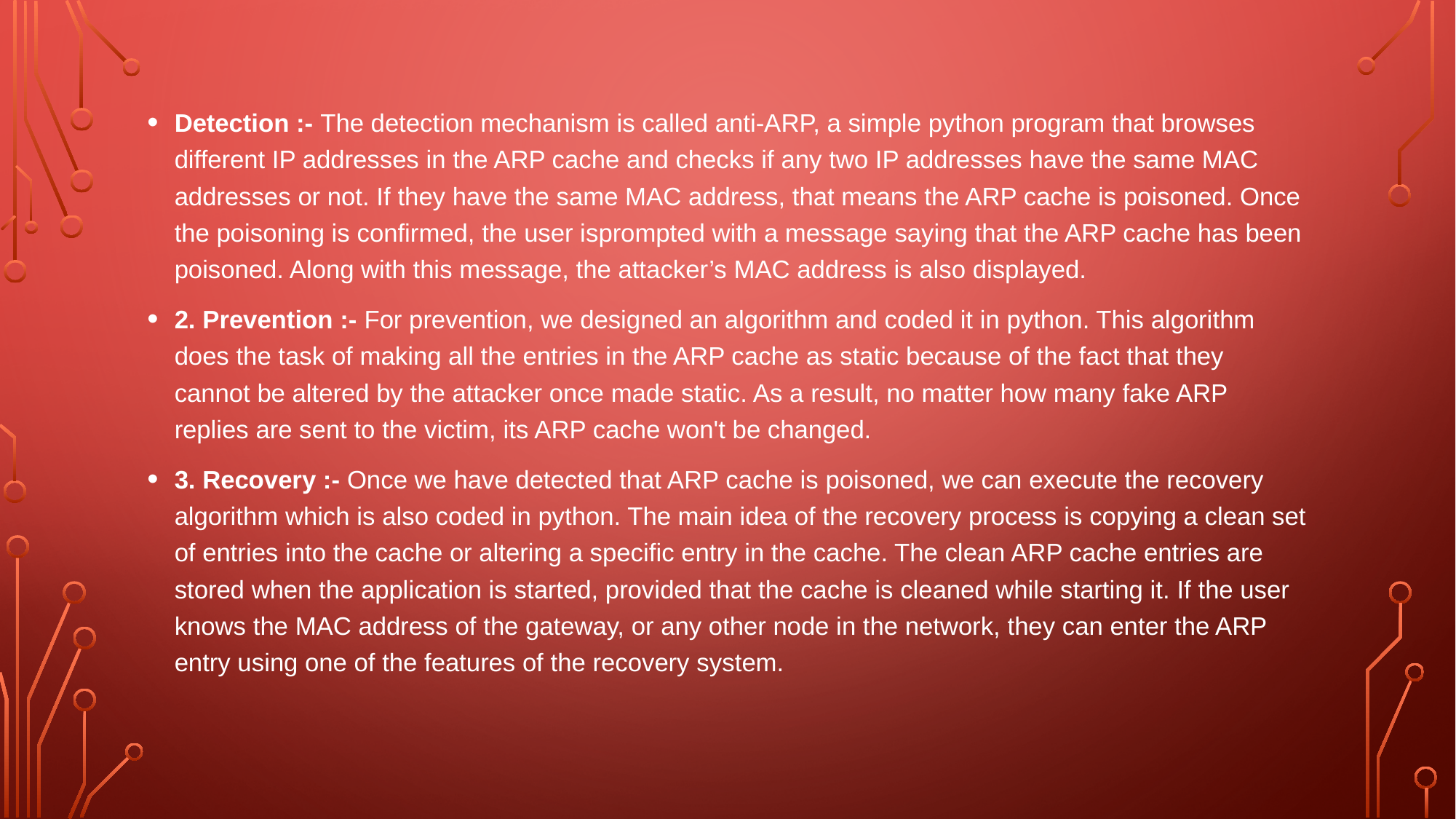

Detection :- The detection mechanism is called anti-ARP, a simple python program that browses different IP addresses in the ARP cache and checks if any two IP addresses have the same MAC addresses or not. If they have the same MAC address, that means the ARP cache is poisoned. Once the poisoning is confirmed, the user isprompted with a message saying that the ARP cache has been poisoned. Along with this message, the attacker’s MAC address is also displayed.
2. Prevention :- For prevention, we designed an algorithm and coded it in python. This algorithm does the task of making all the entries in the ARP cache as static because of the fact that they cannot be altered by the attacker once made static. As a result, no matter how many fake ARP replies are sent to the victim, its ARP cache won't be changed.
3. Recovery :- Once we have detected that ARP cache is poisoned, we can execute the recovery algorithm which is also coded in python. The main idea of the recovery process is copying a clean set of entries into the cache or altering a specific entry in the cache. The clean ARP cache entries are stored when the application is started, provided that the cache is cleaned while starting it. If the user knows the MAC address of the gateway, or any other node in the network, they can enter the ARP entry using one of the features of the recovery system.